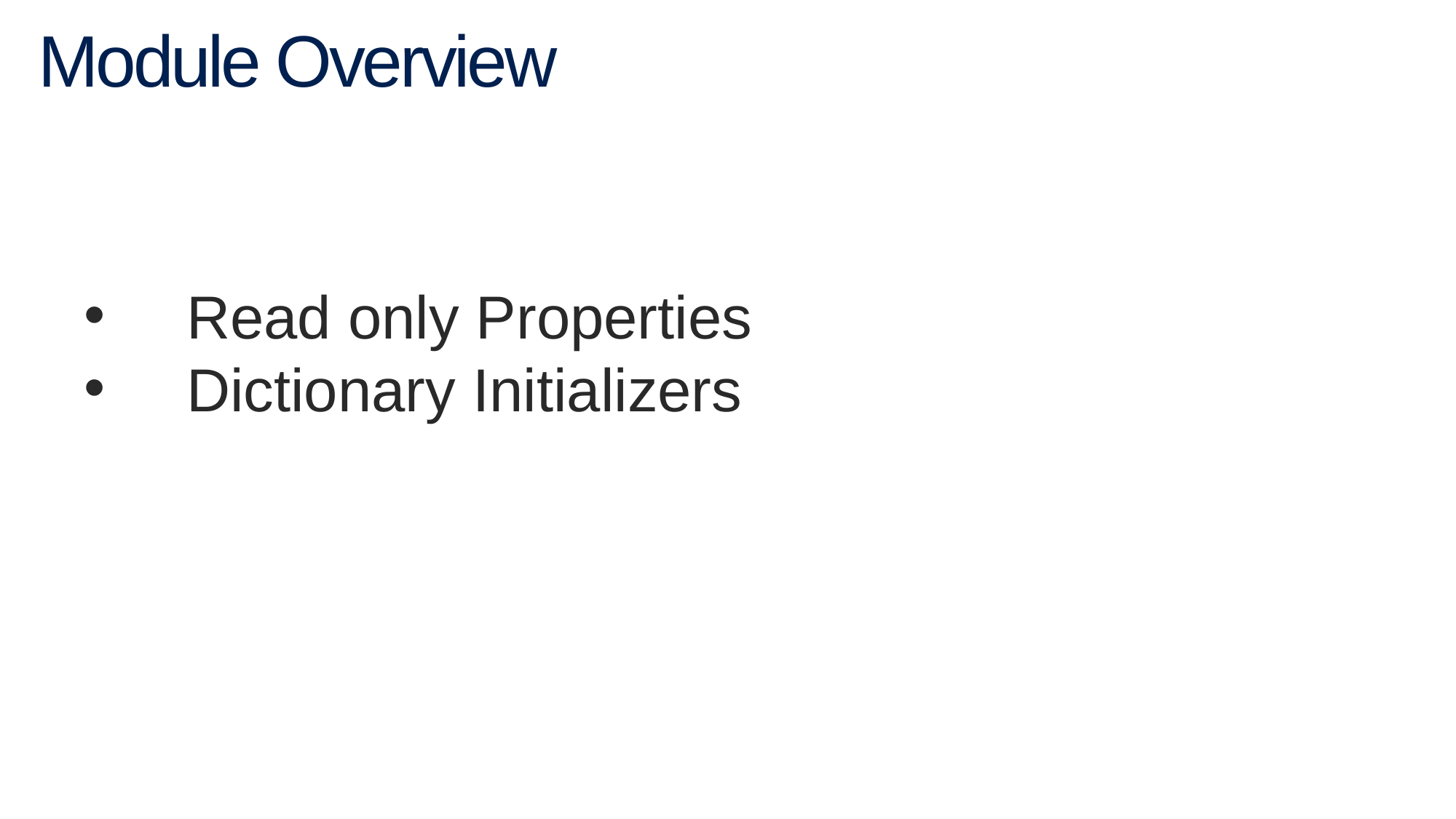

# Module Overview
Read only Properties
Dictionary Initializers